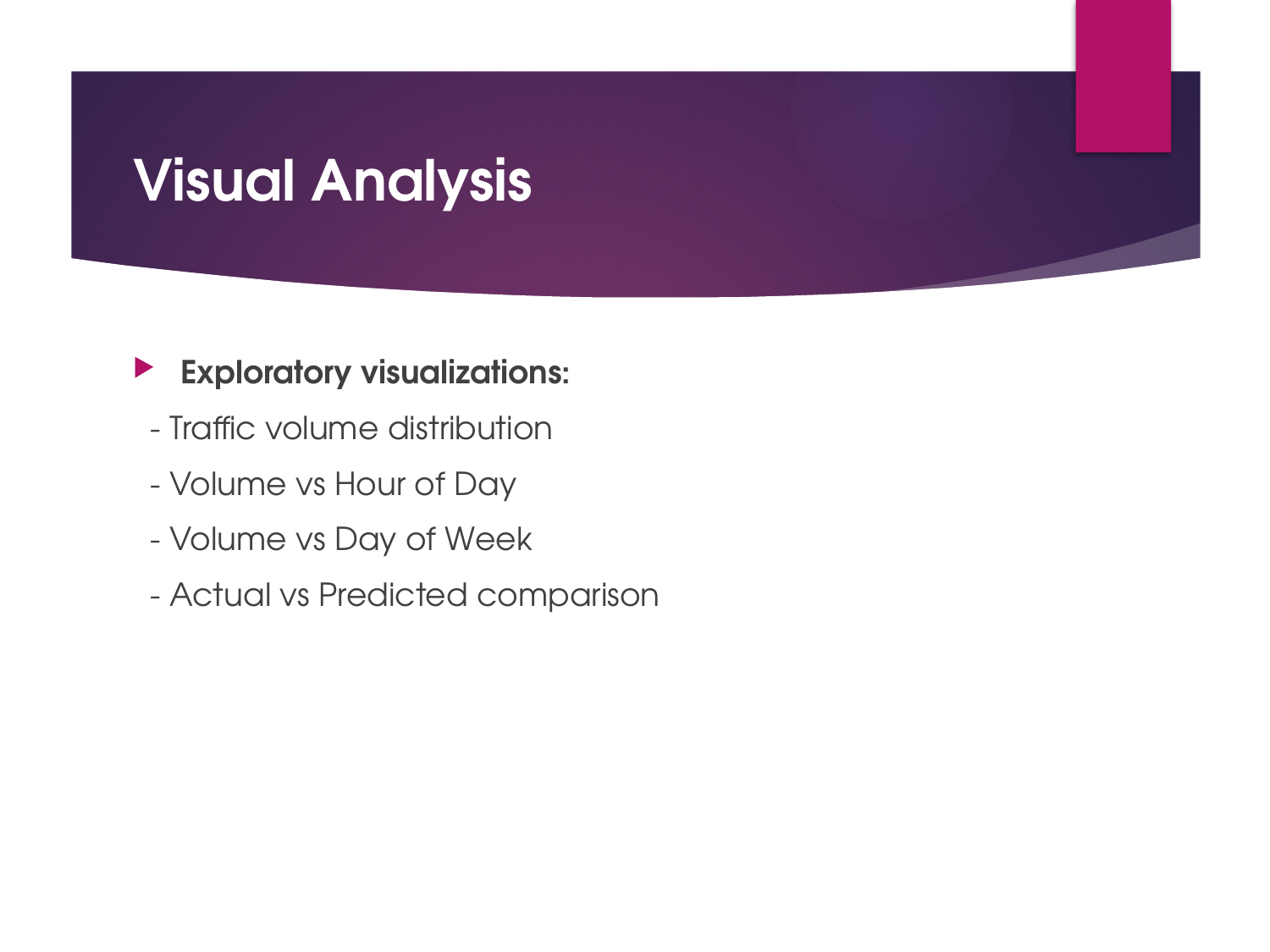

# Visual Analysis
Exploratory visualizations:
  - Traffic volume distribution
  - Volume vs Hour of Day
  - Volume vs Day of Week
  - Actual vs Predicted comparison